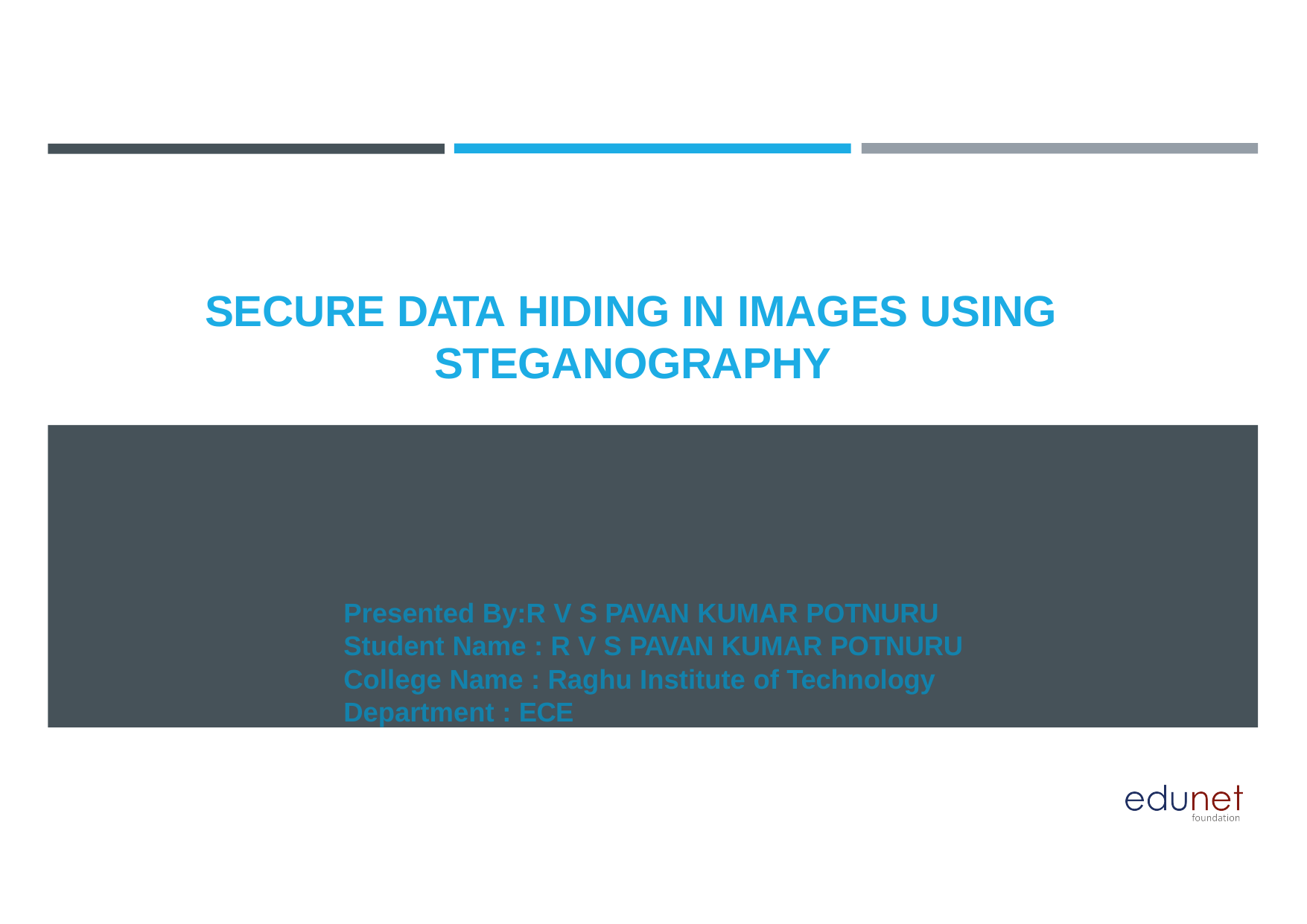

# SECURE DATA HIDING IN IMAGES USING STEGANOGRAPHY

Presented By:R V S PAVAN KUMAR POTNURU Student Name : R V S PAVAN KUMAR POTNURU
College Name : Raghu Institute of Technology Department : ECE